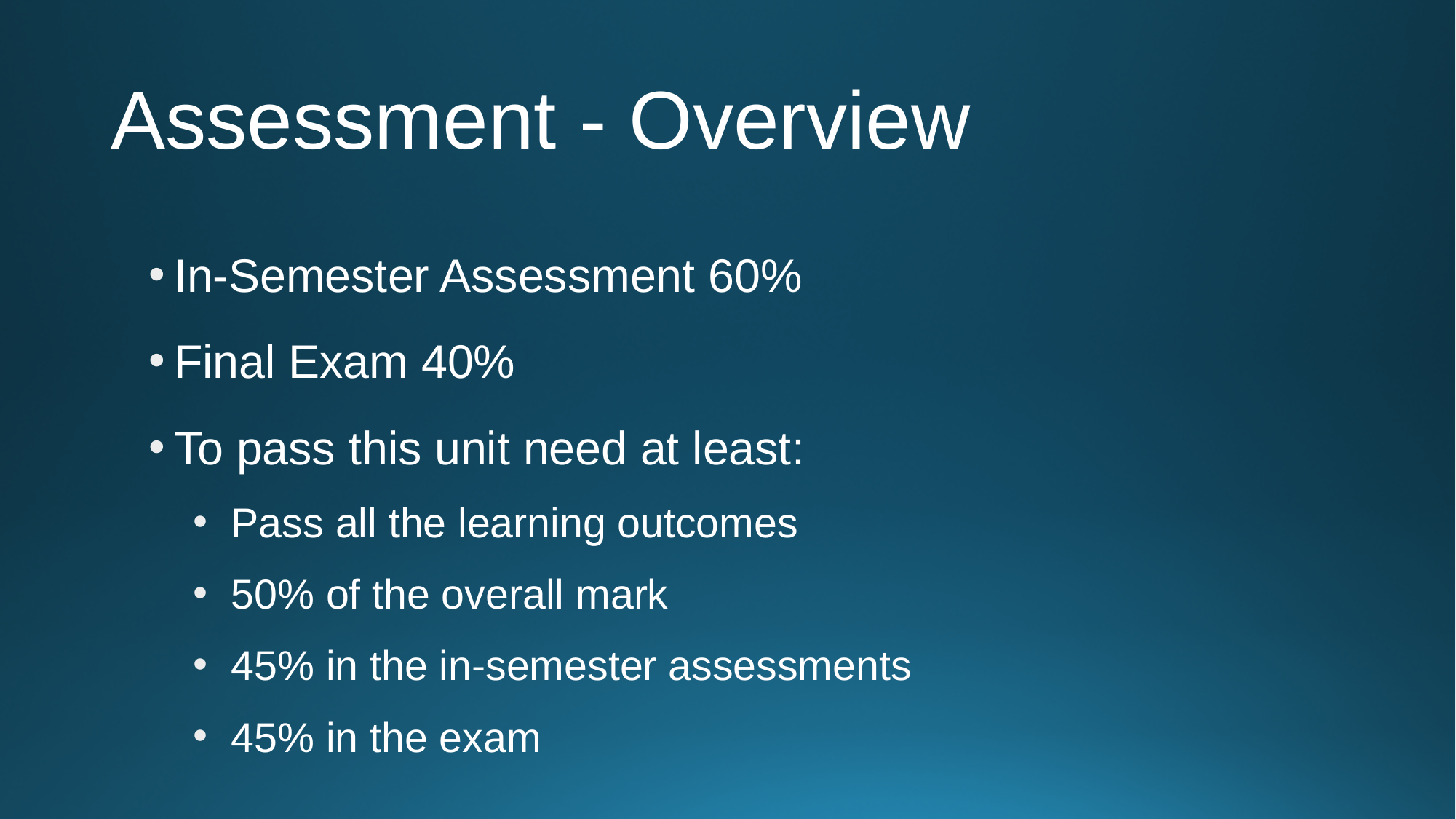

# Assessment - Overview
In-Semester Assessment 60%
Final Exam 40%
To pass this unit need at least:
Pass all the learning outcomes
50% of the overall mark
45% in the in-semester assessments
45% in the exam